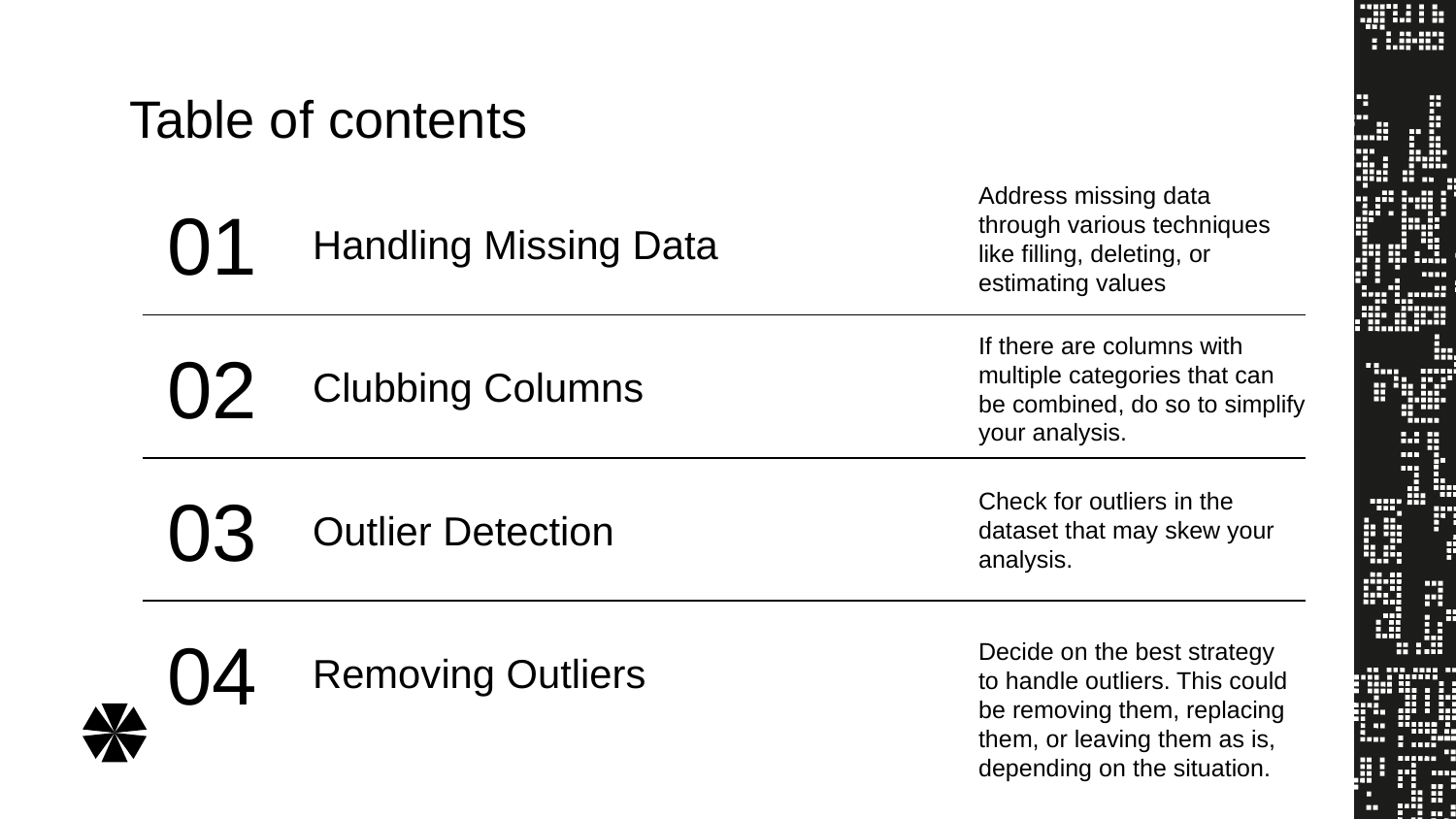

# Table of contents
Address missing data through various techniques like filling, deleting, or estimating values
01
Handling Missing Data
02
If there are columns with multiple categories that can be combined, do so to simplify your analysis.
Clubbing Columns
03
Check for outliers in the dataset that may skew your analysis.
Outlier Detection
04
Decide on the best strategy to handle outliers. This could be removing them, replacing them, or leaving them as is, depending on the situation.
Removing Outliers